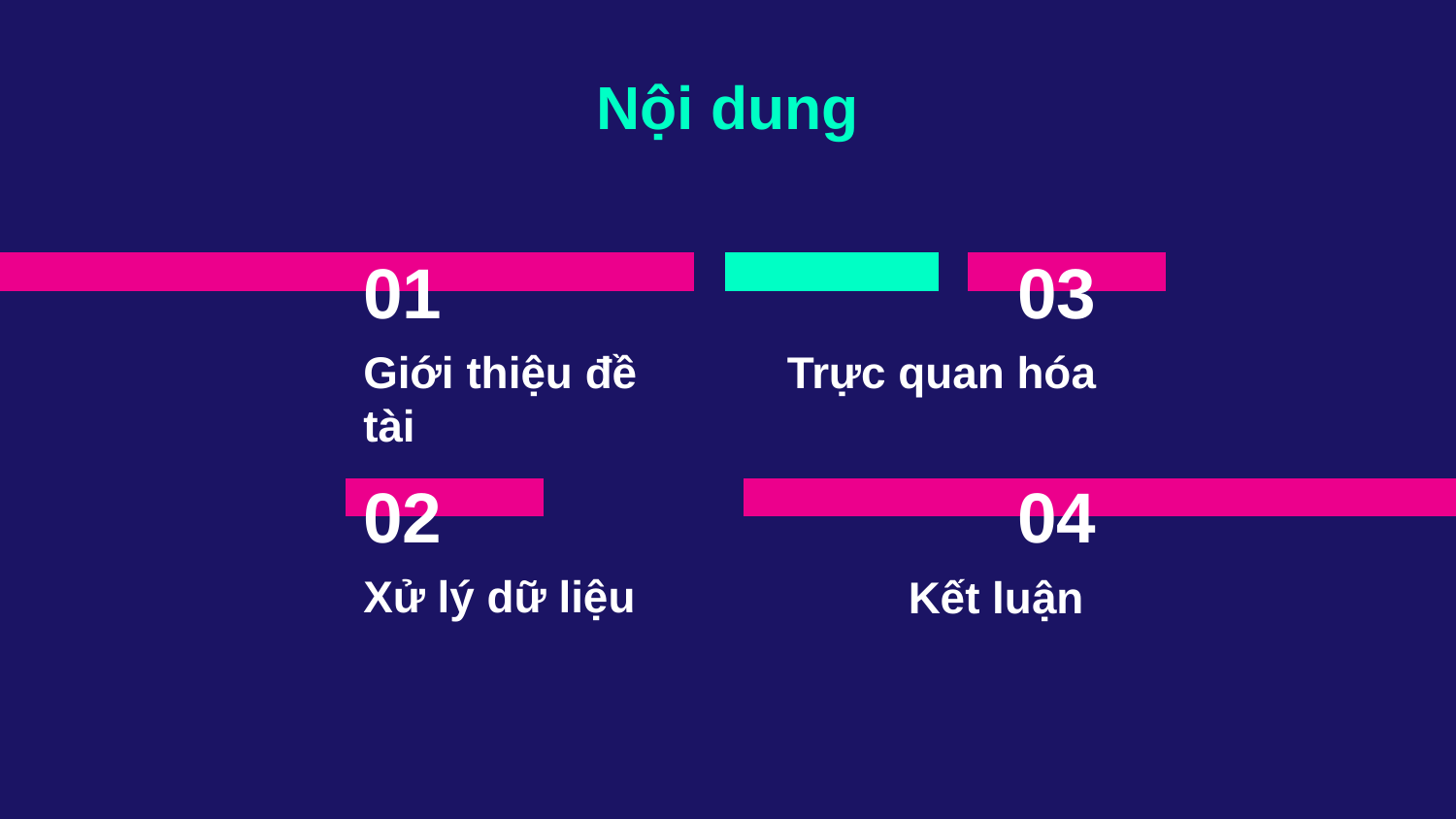

Nội dung
# 01
03
Giới thiệu đề tài
Trực quan hóa
02
04
Xử lý dữ liệu
Kết luận